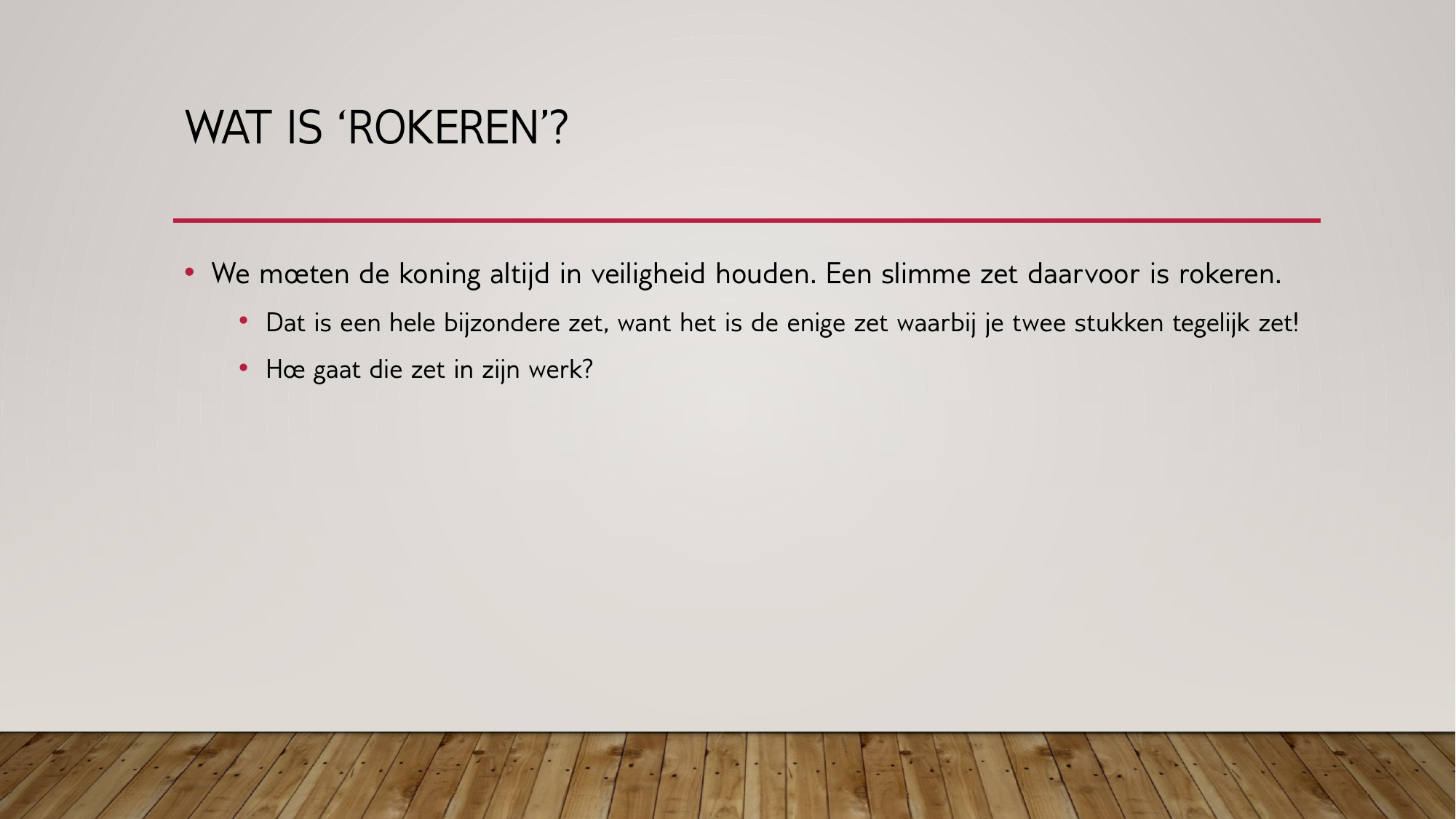

# Wat is ‘rokeren’?
We moeten de koning altijd in veiligheid houden. Een slimme zet daarvoor is rokeren.
Dat is een hele bijzondere zet, want het is de enige zet waarbij je twee stukken tegelijk zet!
Hoe gaat die zet in zijn werk?